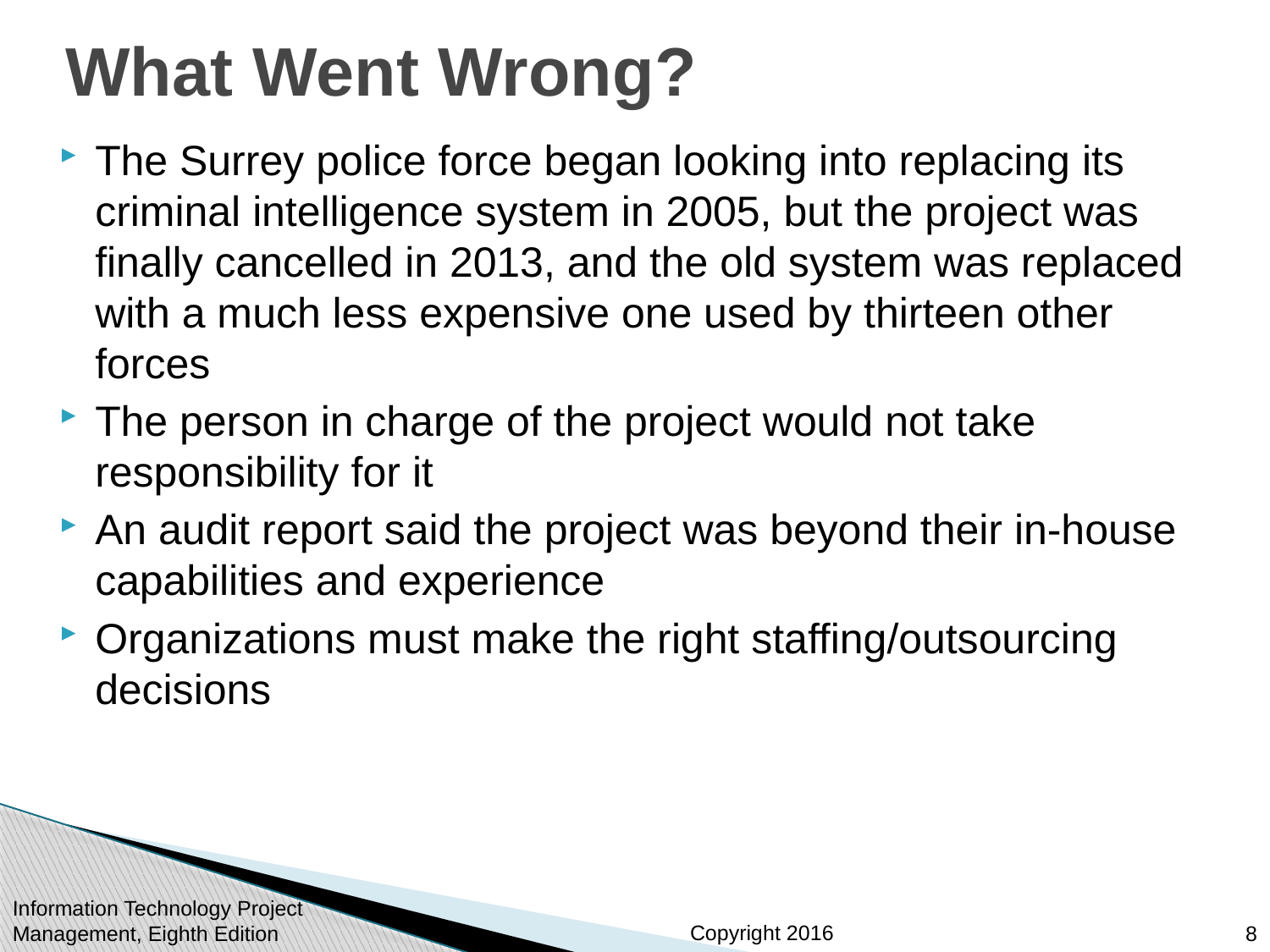

# What Went Wrong?
The Surrey police force began looking into replacing its criminal intelligence system in 2005, but the project was finally cancelled in 2013, and the old system was replaced with a much less expensive one used by thirteen other forces
The person in charge of the project would not take responsibility for it
An audit report said the project was beyond their in-house capabilities and experience
Organizations must make the right staffing/outsourcing decisions
Information Technology Project Management, Eighth Edition
8